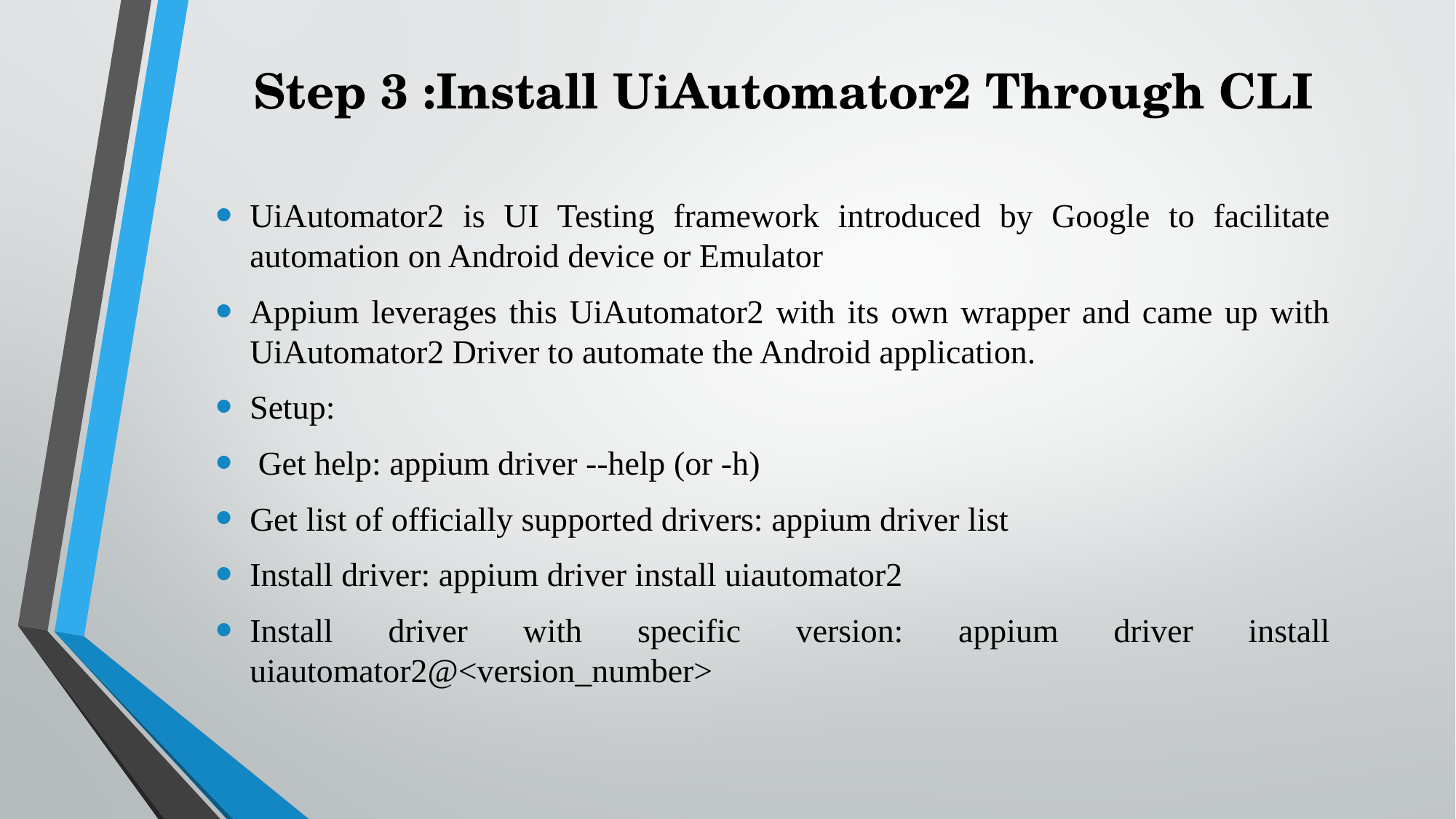

# Step 3 :Install UiAutomator2 Through CLI
UiAutomator2 is UI Testing framework introduced by Google to facilitate automation on Android device or Emulator
Appium leverages this UiAutomator2 with its own wrapper and came up with UiAutomator2 Driver to automate the Android application.
Setup:
 Get help: appium driver --help (or -h)
Get list of officially supported drivers: appium driver list
Install driver: appium driver install uiautomator2
Install driver with specific version: appium driver install uiautomator2@<version_number>